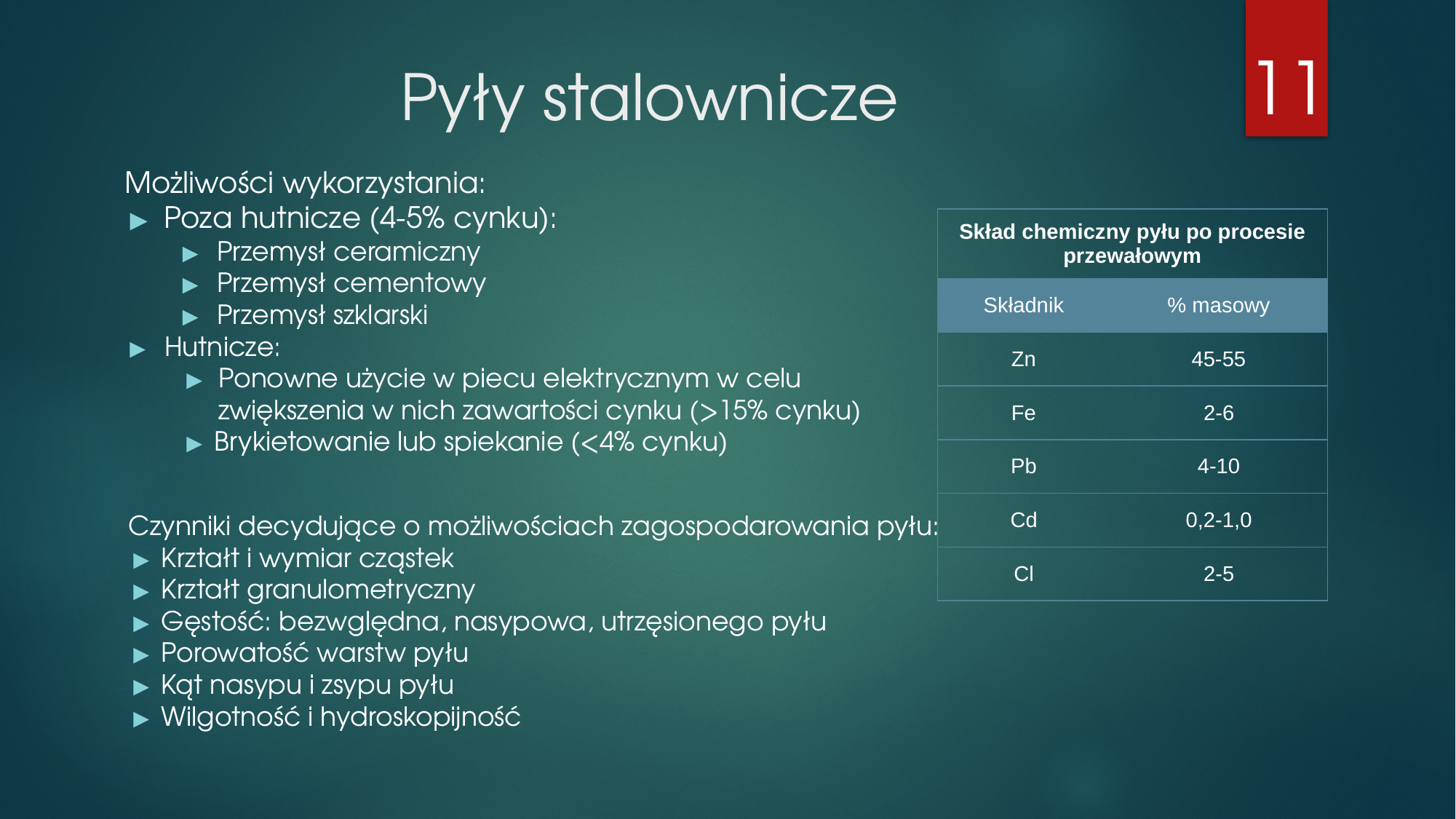

11
# Pyły stalownicze
Możliwości wykorzystania:
Poza hutnicze (4-5% cynku):
Przemysł ceramiczny
Przemysł cementowy
Przemysł szklarski
Hutnicze:
Ponowne użycie w piecu elektrycznym w celu zwiększenia w nich zawartości cynku (>15% cynku)
Brykietowanie lub spiekanie (<4% cynku)

Czynniki decydujące o możliwościach zagospodarowania pyłu:
Krztałt i wymiar cząstek
Krztałt granulometryczny
Gęstość: bezwględna, nasypowa, utrzęsionego pyłu
Porowatość warstw pyłu
Kąt nasypu i zsypu pyłu
Wilgotność i hydroskopijność
| Skład chemiczny pyłu po procesie przewałowym |  |
| --- | --- |
| Składnik | % masowy |
| Zn | 45-55 |
| Fe | 2-6 |
| Pb | 4-10 |
| Cd | 0,2-1,0 |
| Cl | 2-5 |